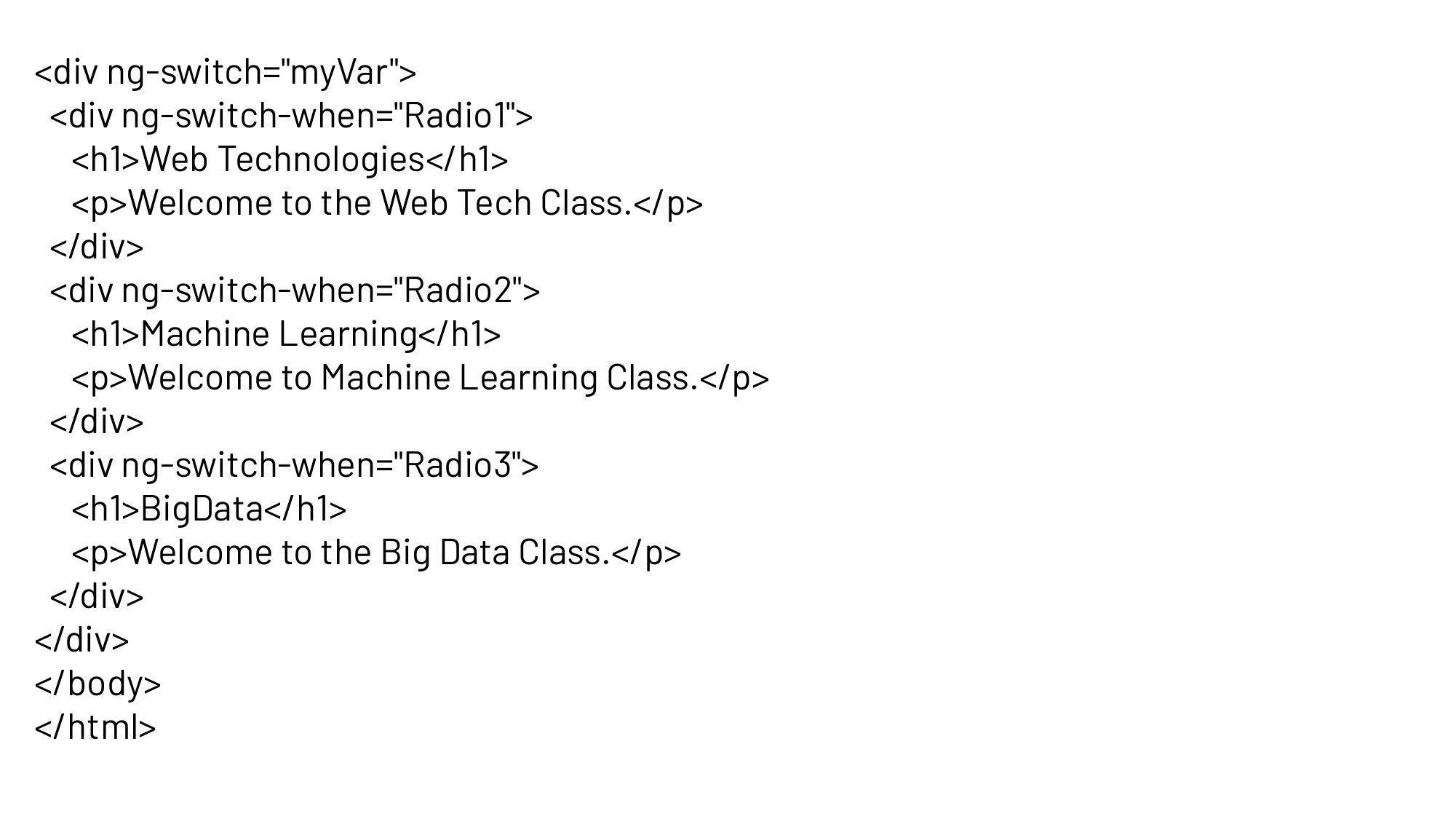

<div ng-switch="myVar">
  <div ng-switch-when="Radio1">
     <h1>Web Technologies</h1>
     <p>Welcome to the Web Tech Class.</p>
  </div>
  <div ng-switch-when="Radio2">
     <h1>Machine Learning</h1>
     <p>Welcome to Machine Learning Class.</p>
  </div>
  <div ng-switch-when="Radio3">
     <h1>BigData</h1>
     <p>Welcome to the Big Data Class.</p>
  </div>
</div>
</body>
</html>